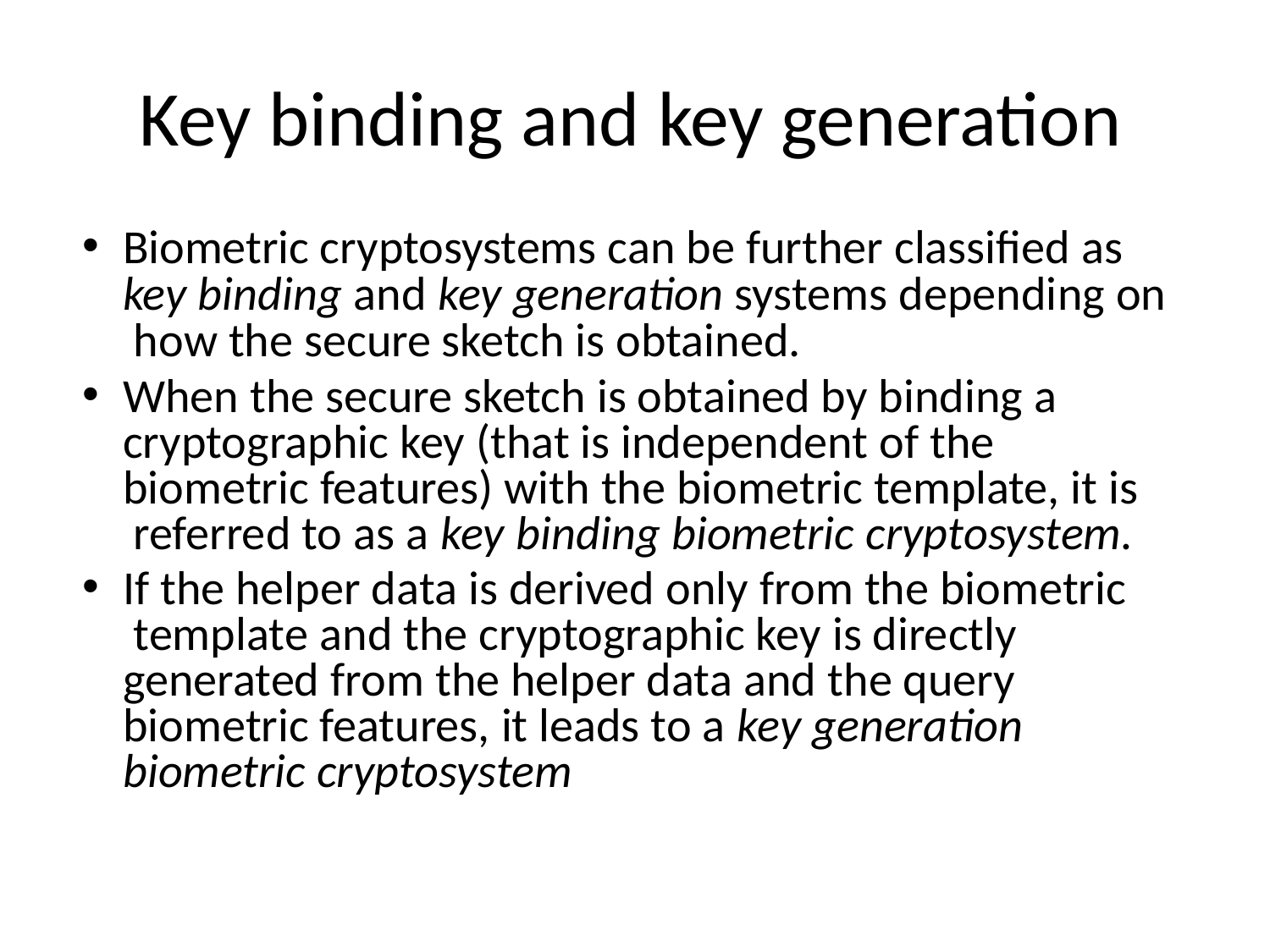

# Key binding and key generation
Biometric cryptosystems can be further classified as  key binding and key generation systems depending on  how the secure sketch is obtained.
When the secure sketch is obtained by binding a  cryptographic key (that is independent of the  biometric features) with the biometric template, it is  referred to as a key binding biometric cryptosystem.
If the helper data is derived only from the biometric  template and the cryptographic key is directly  generated from the helper data and the query  biometric features, it leads to a key generation  biometric cryptosystem